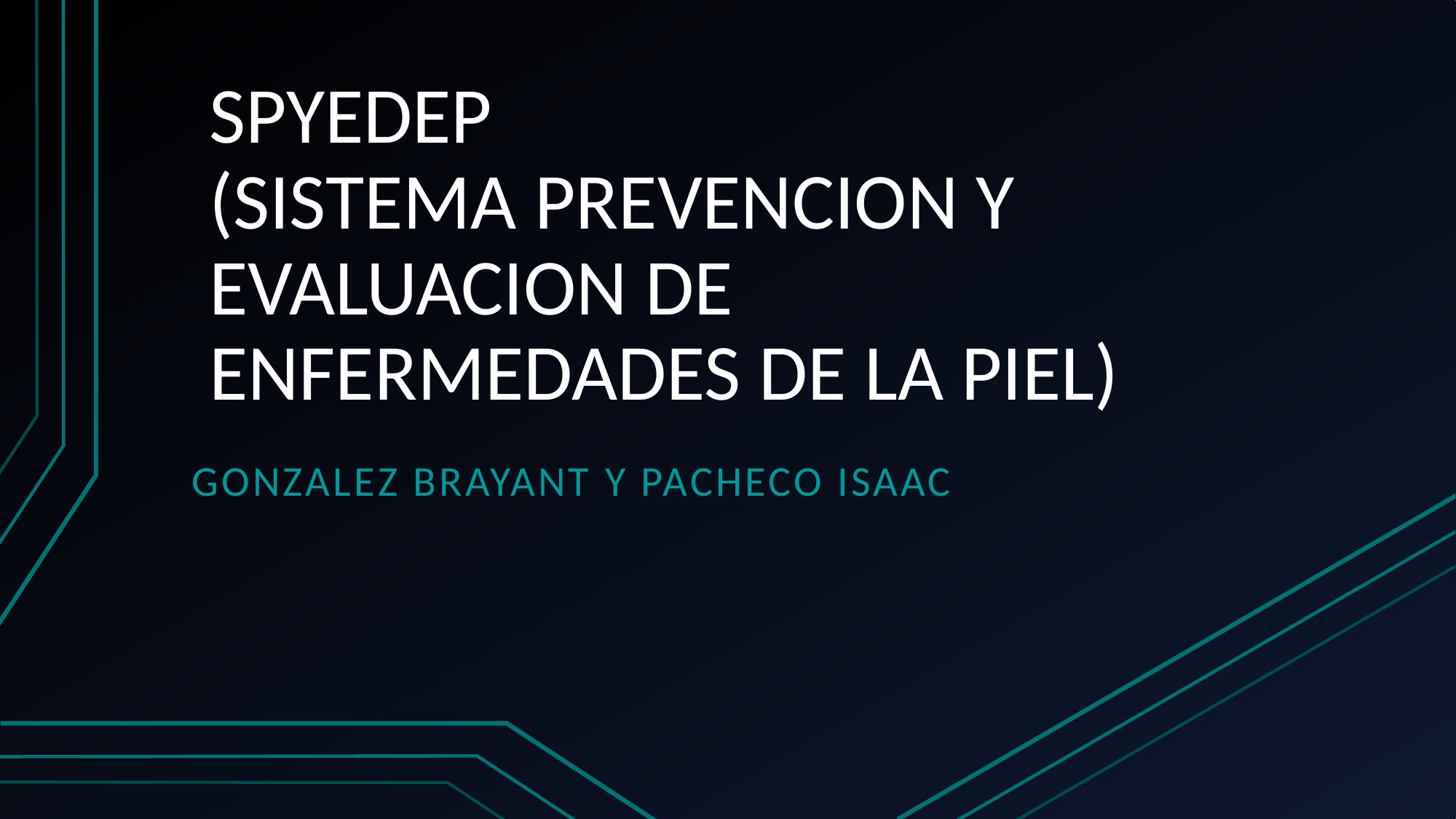

# SPYEDEP (SISTEMA PREVENCION Y EVALUACION DE ENFERMEDADES DE LA PIEL)
Gonzalez brayant y pacheco isaac